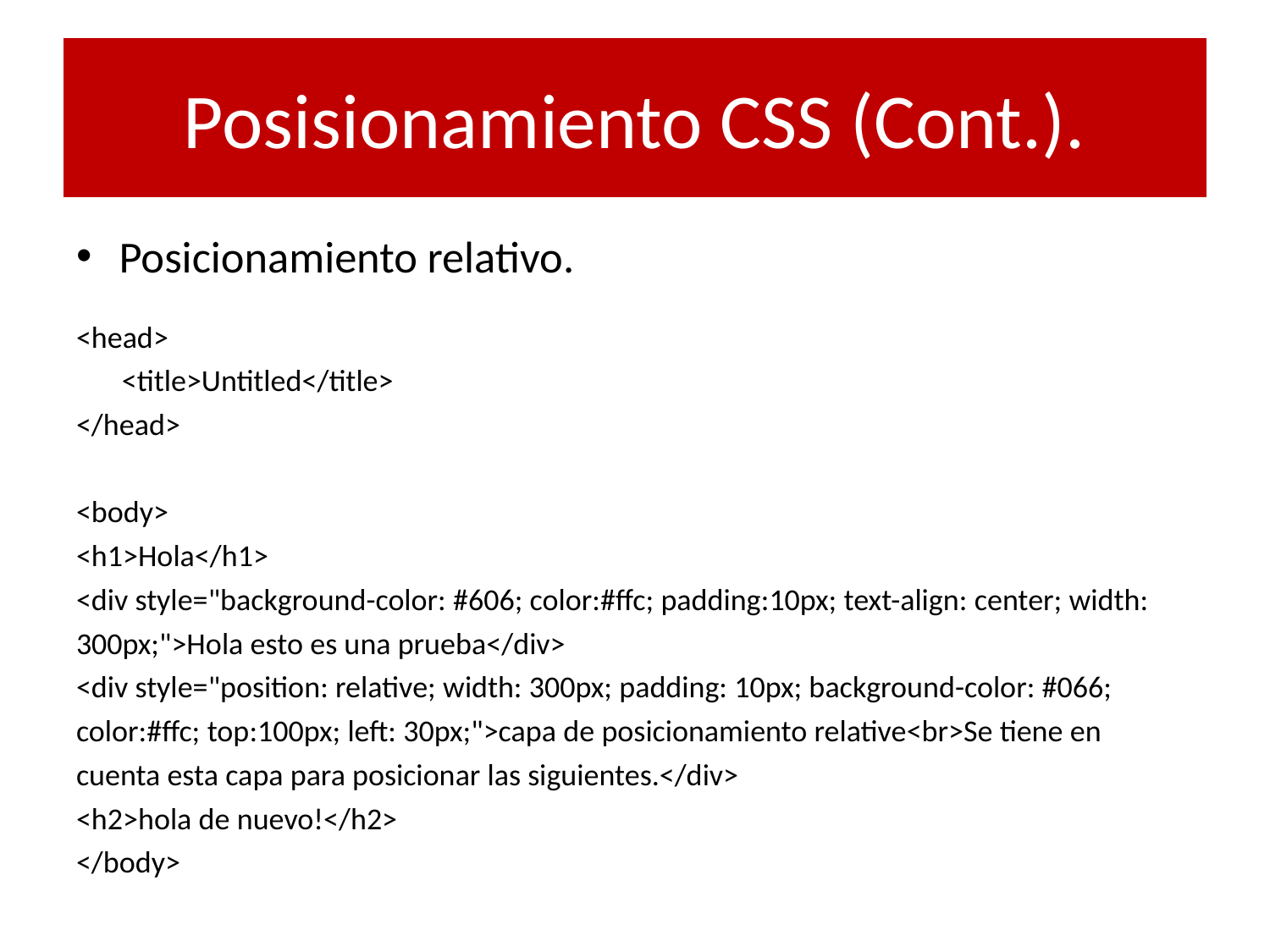

# Posisionamiento CSS (Cont.).
Posicionamiento relativo.

<head>
	<title>Untitled</title>
</head>

<body>
<h1>Hola</h1>
<div style="background-color: #606; color:#ffc; padding:10px; text-align: center; width: 300px;">Hola esto es una prueba</div>
<div style="position: relative; width: 300px; padding: 10px; background-color: #066; color:#ffc; top:100px; left: 30px;">capa de posicionamiento relative<br>Se tiene en cuenta esta capa para posicionar las siguientes.</div>
<h2>hola de nuevo!</h2>
</body>